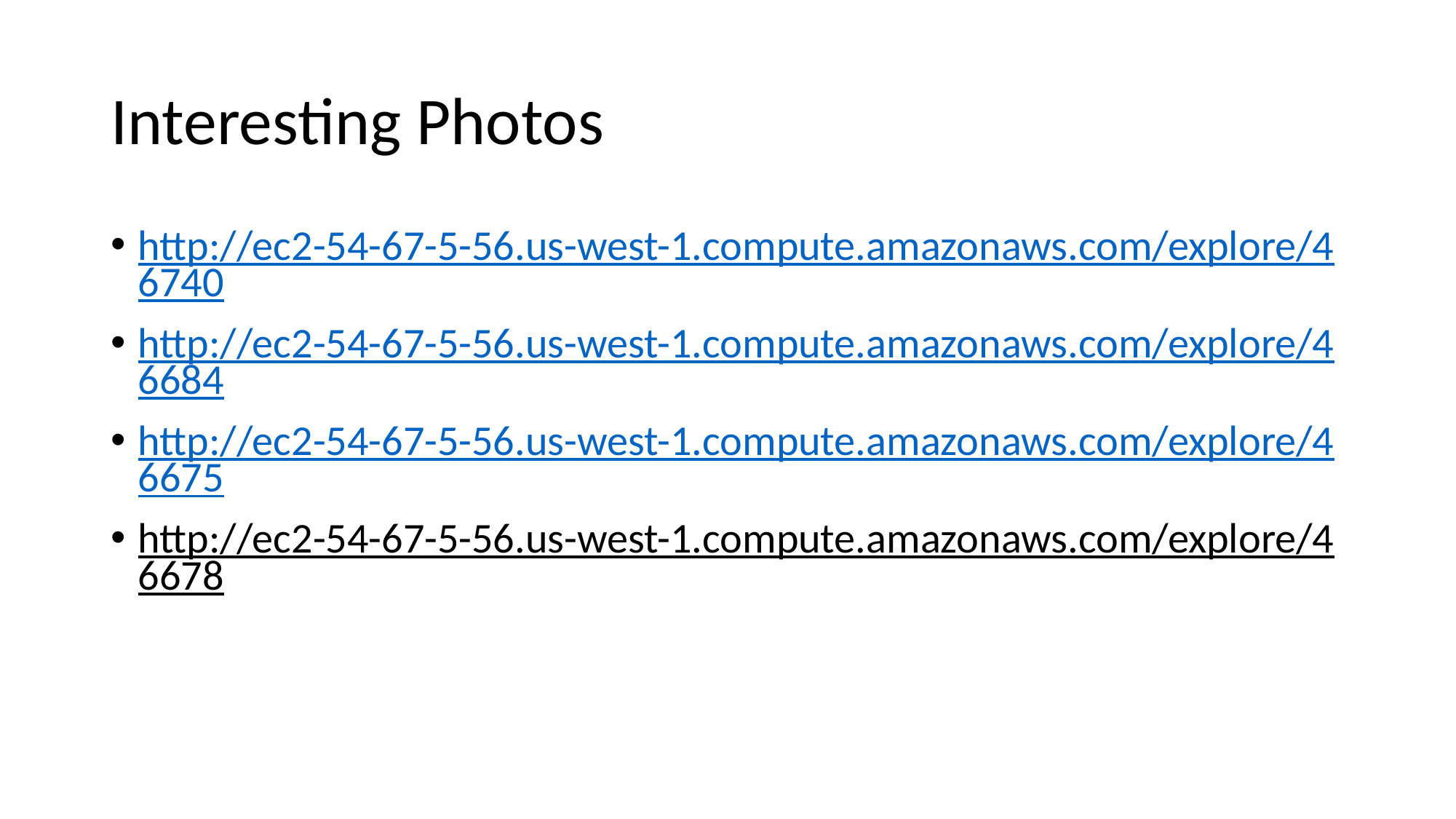

# Interesting Photos
http://ec2-54-67-5-56.us-west-1.compute.amazonaws.com/explore/46740
http://ec2-54-67-5-56.us-west-1.compute.amazonaws.com/explore/46684
http://ec2-54-67-5-56.us-west-1.compute.amazonaws.com/explore/46675
http://ec2-54-67-5-56.us-west-1.compute.amazonaws.com/explore/46678